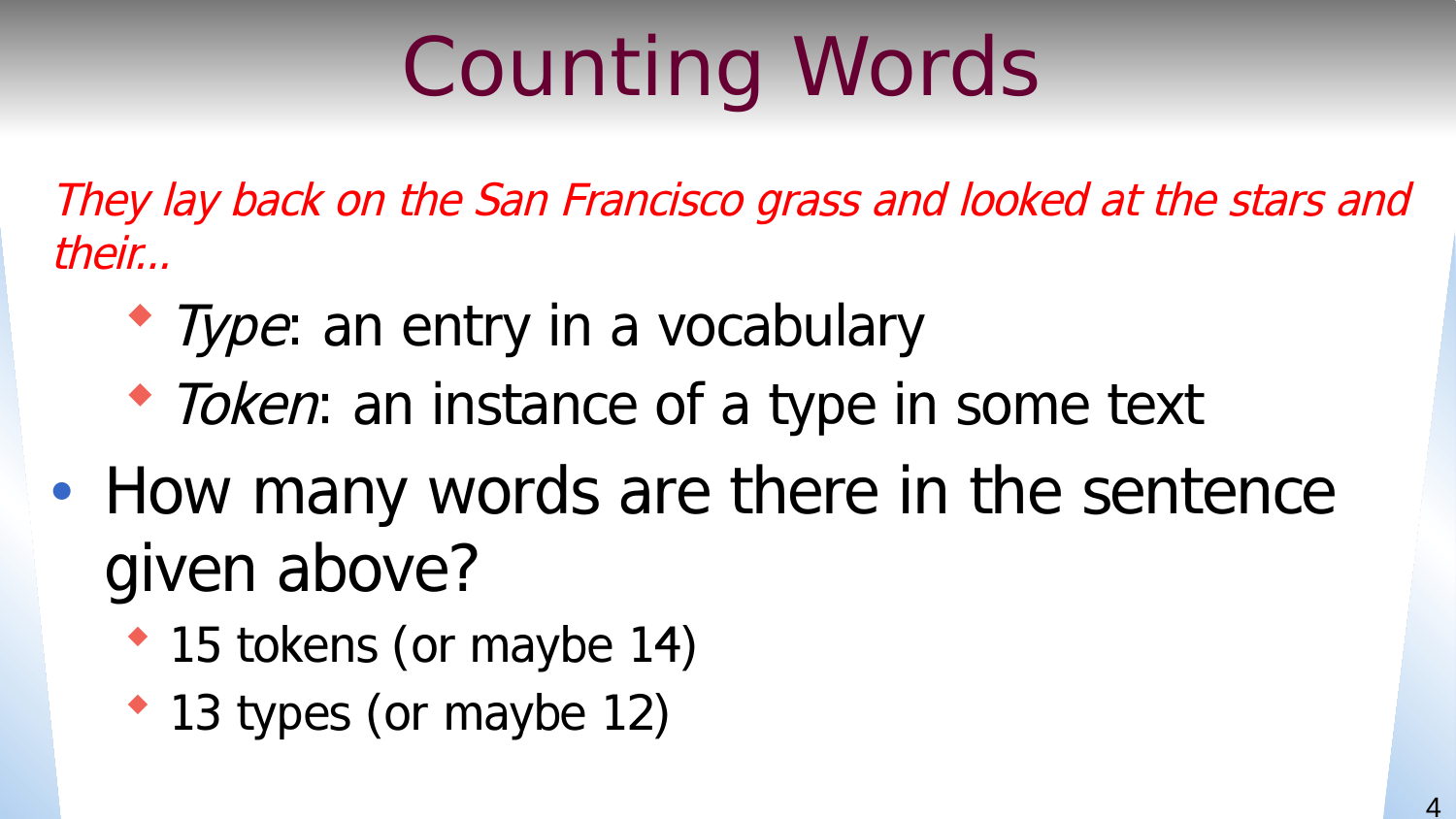

# Counting Words
They lay back on the San Francisco grass and looked at the stars and their…
Type: an entry in a vocabulary
Token: an instance of a type in some text
How many words are there in the sentence given above?
15 tokens (or maybe 14)
13 types (or maybe 12)
4